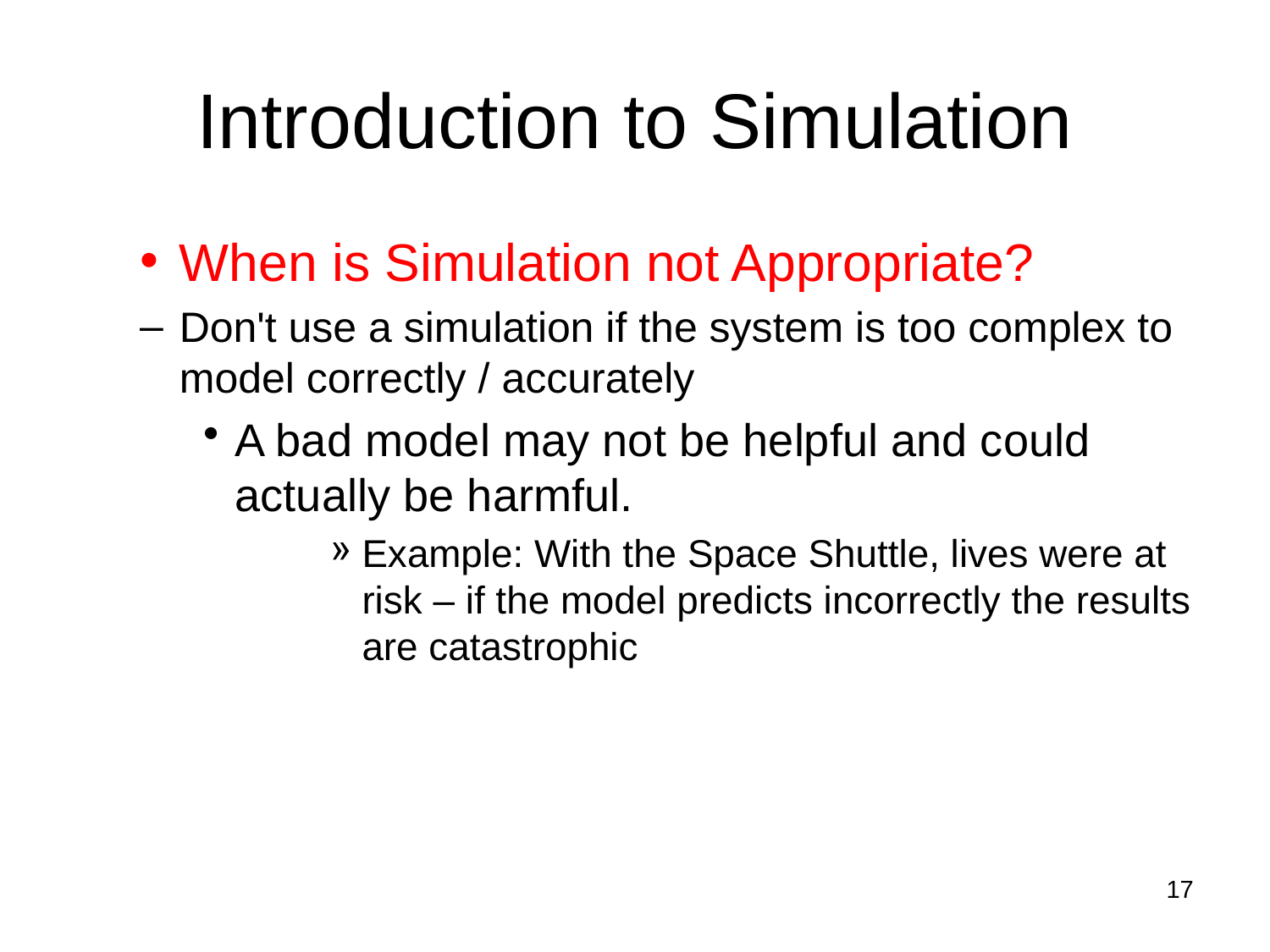

# Introduction to Simulation
When is Simulation not Appropriate?
Don't use a simulation if the system is too complex to model correctly / accurately
A bad model may not be helpful and could actually be harmful.
Example: With the Space Shuttle, lives were at risk – if the model predicts incorrectly the results are catastrophic
17